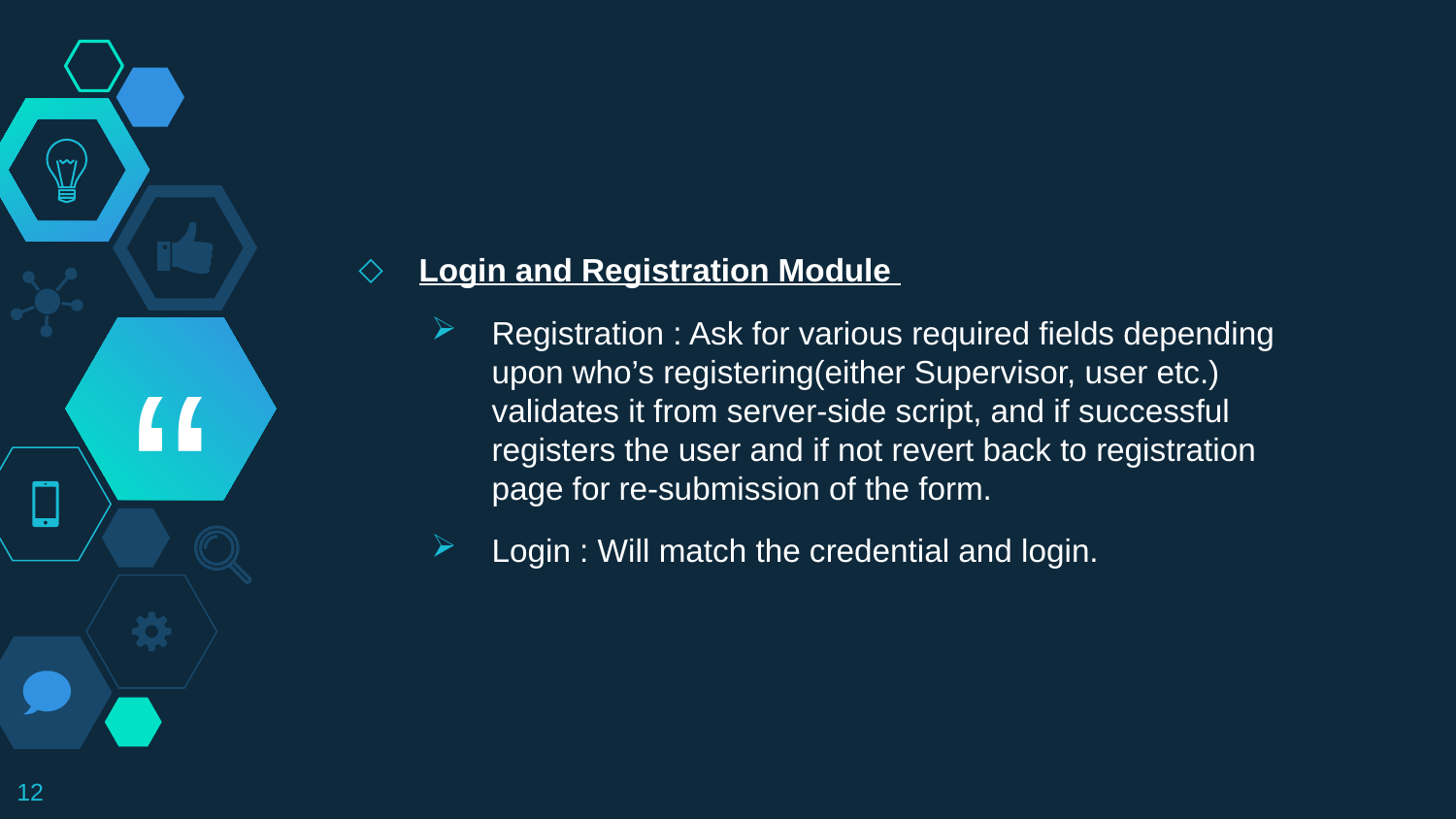

Login and Registration Module
Registration : Ask for various required fields depending upon who’s registering(either Supervisor, user etc.) validates it from server-side script, and if successful registers the user and if not revert back to registration page for re-submission of the form.
Login : Will match the credential and login.
12